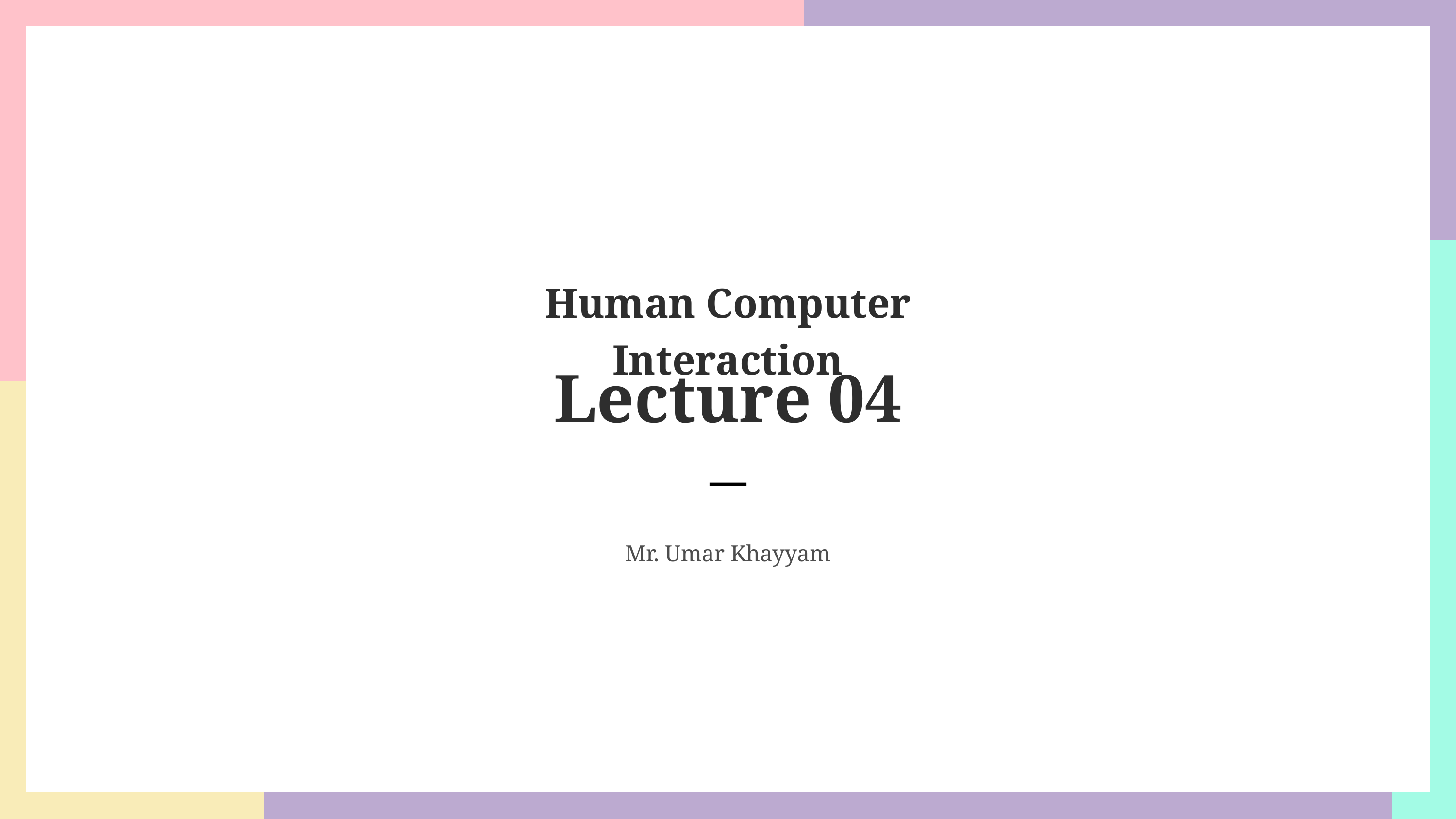

Human Computer Interaction
Lecture 04

Mr. Umar Khayyam